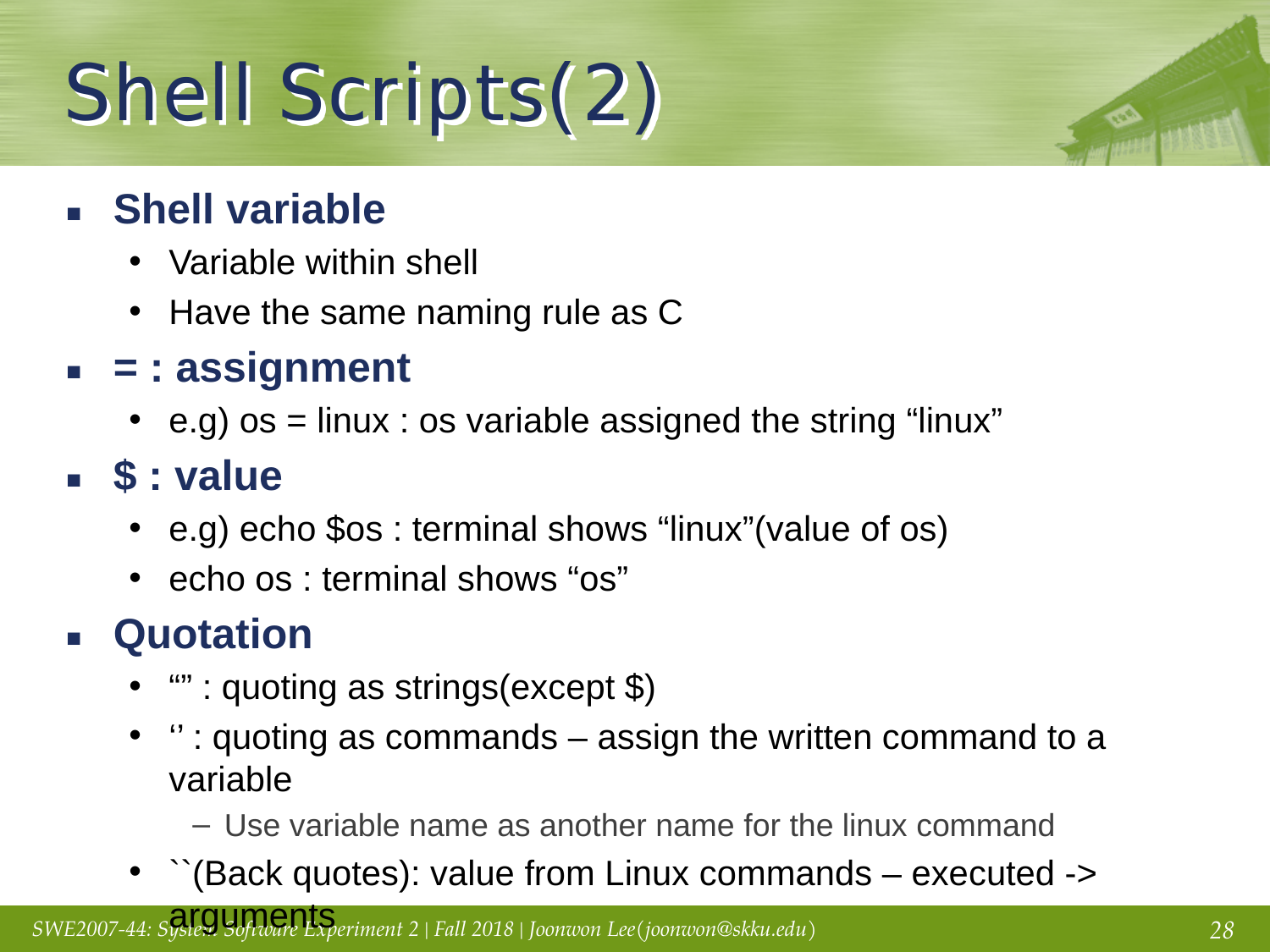

# Shell Scripts(2)
Shell variable
Variable within shell
Have the same naming rule as C
= : assignment
e.g) os = linux : os variable assigned the string “linux”
$ : value
e.g) echo $os : terminal shows “linux”(value of os)
echo os : terminal shows “os”
Quotation
“” : quoting as strings(except $)
‘’ : quoting as commands – assign the written command to a variable
Use variable name as another name for the linux command
``(Back quotes): value from Linux commands – executed -> arguments